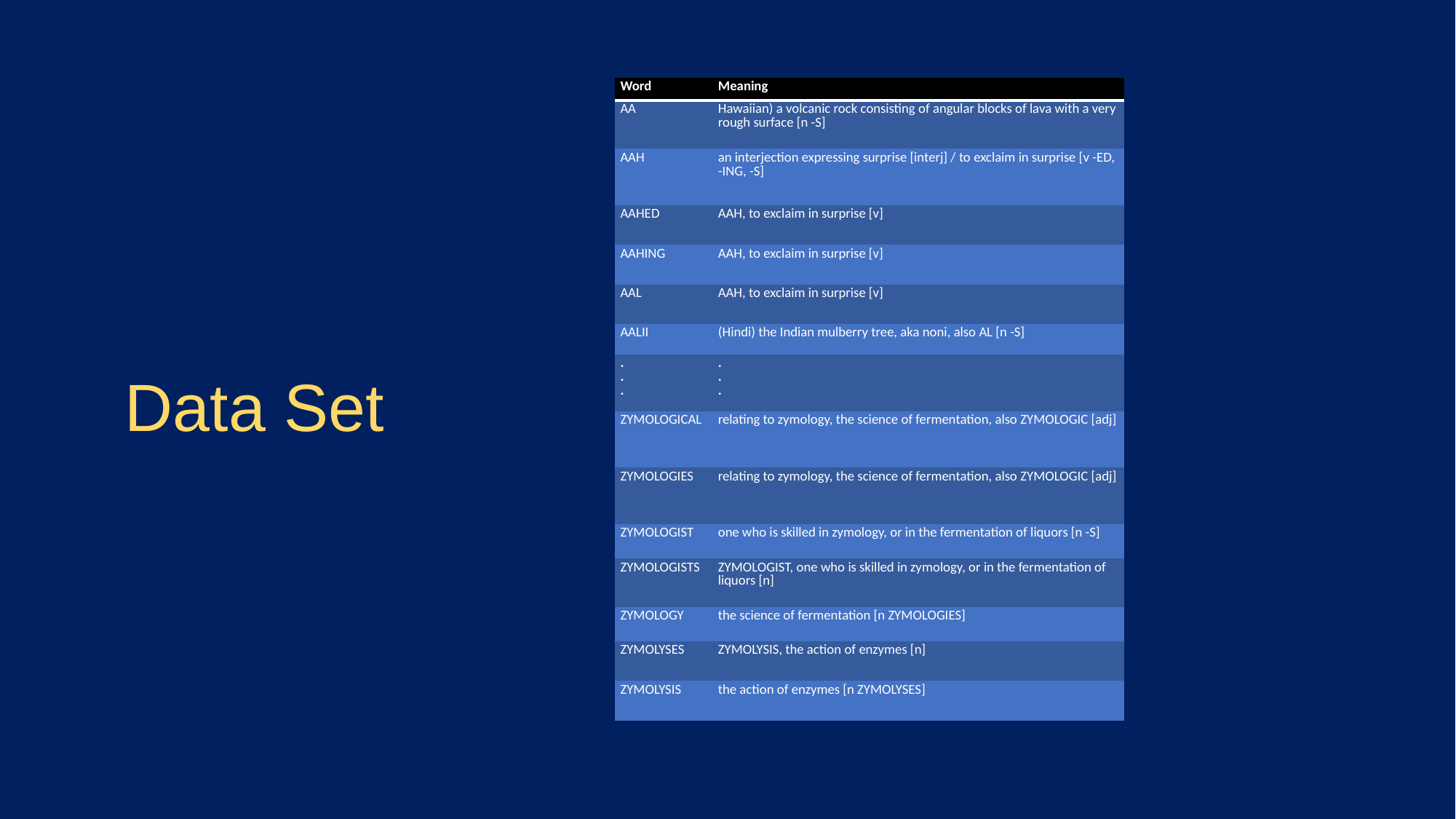

| Word | Meaning |
| --- | --- |
| AA | Hawaiian) a volcanic rock consisting of angular blocks of lava with a very rough surface [n -S] |
| AAH | an interjection expressing surprise [interj] / to exclaim in surprise [v -ED, -ING, -S] |
| AAHED | AAH, to exclaim in surprise [v] |
| AAHING | AAH, to exclaim in surprise [v] |
| AAL | AAH, to exclaim in surprise [v] |
| AALII | (Hindi) the Indian mulberry tree, aka noni, also AL [n -S] |
| . . . | . . . |
| ZYMOLOGICAL | relating to zymology, the science of fermentation, also ZYMOLOGIC [adj] |
| ZYMOLOGIES | relating to zymology, the science of fermentation, also ZYMOLOGIC [adj] |
| ZYMOLOGIST | one who is skilled in zymology, or in the fermentation of liquors [n -S] |
| ZYMOLOGISTS | ZYMOLOGIST, one who is skilled in zymology, or in the fermentation of liquors [n] |
| ZYMOLOGY | the science of fermentation [n ZYMOLOGIES] |
| ZYMOLYSES | ZYMOLYSIS, the action of enzymes [n] |
| ZYMOLYSIS | the action of enzymes [n ZYMOLYSES] |
# Data Set